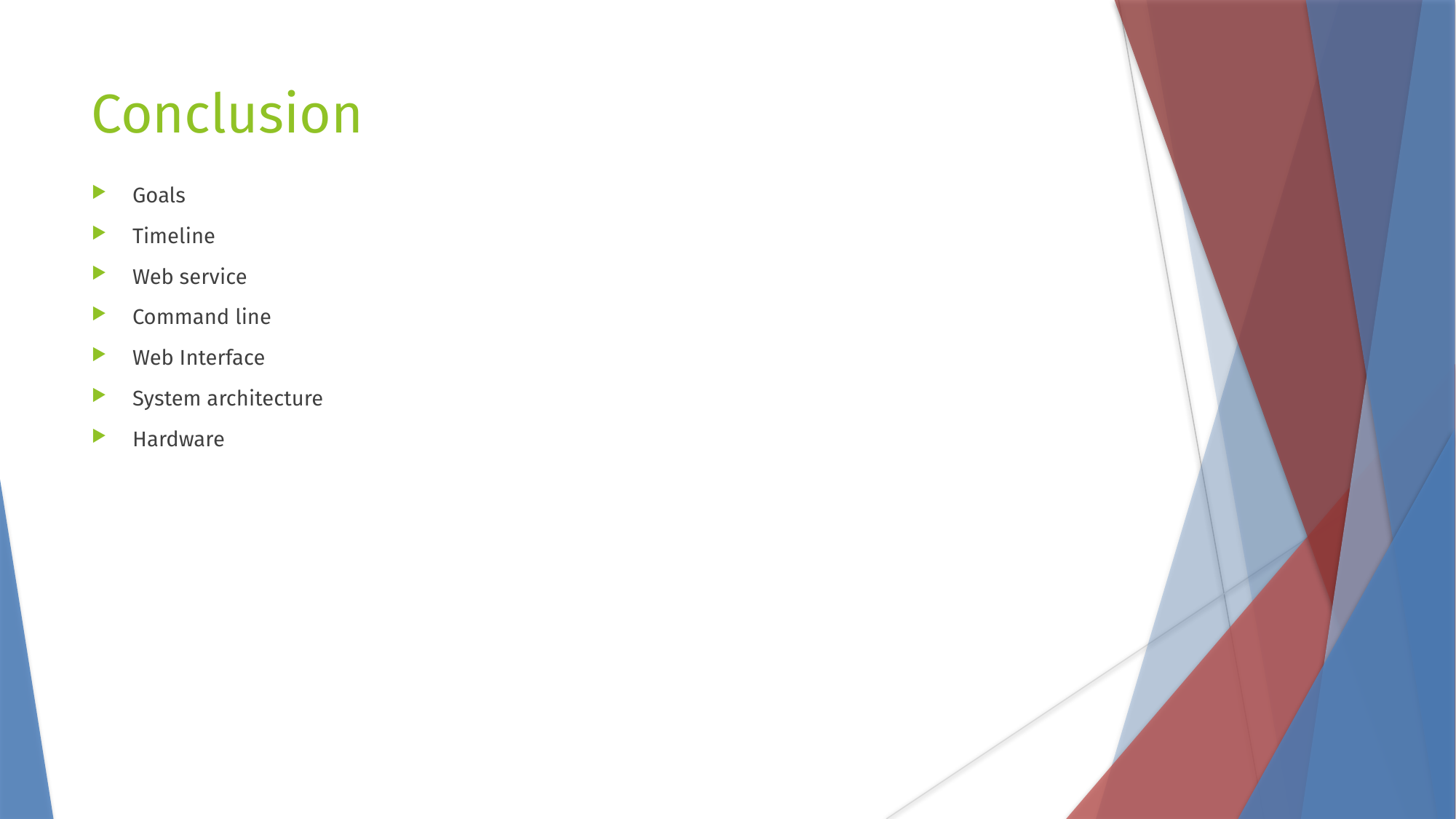

Conclusion
Goals
Timeline
Web service
Command line
Web Interface
System architecture
Hardware